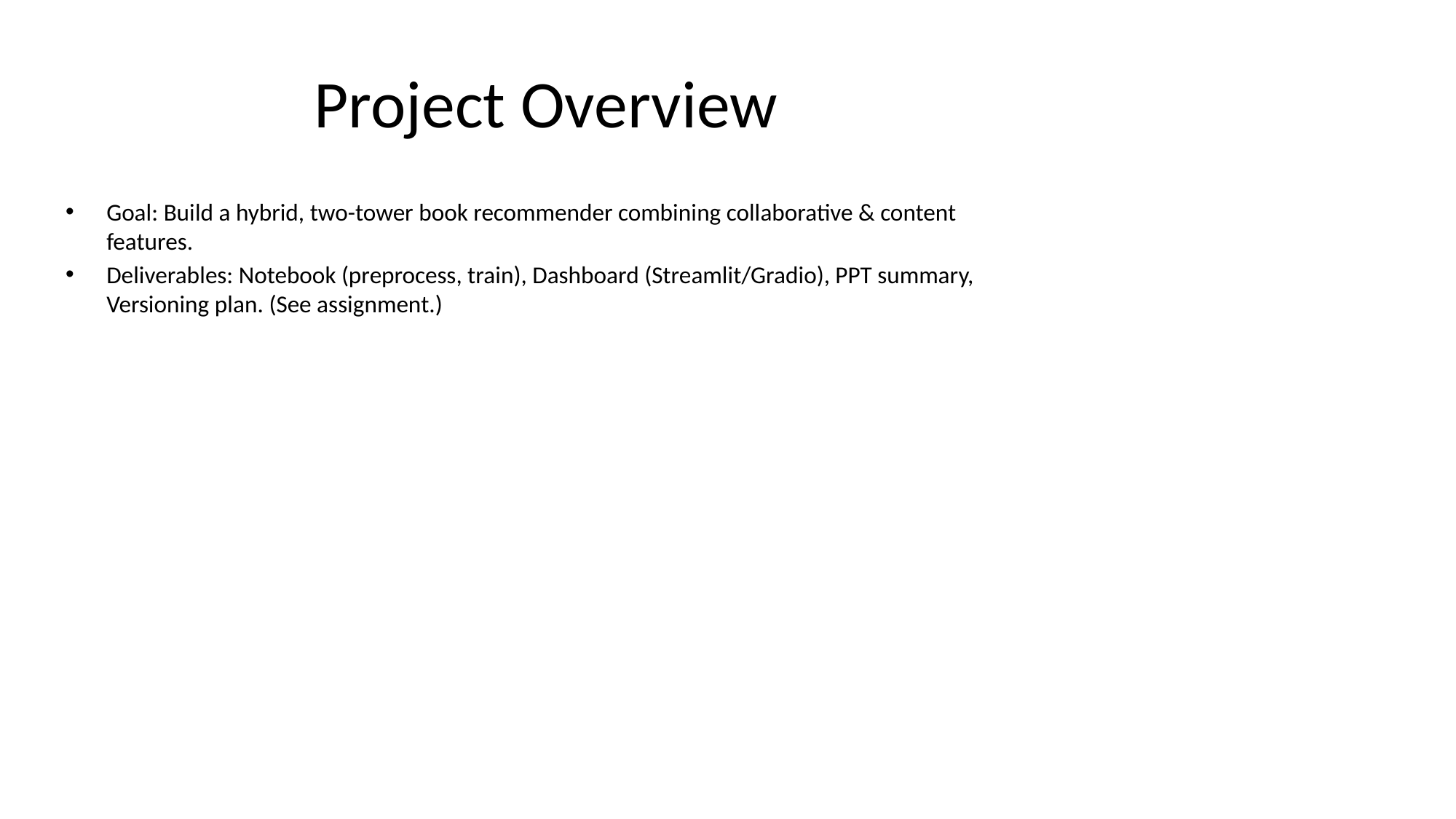

# Project Overview
Goal: Build a hybrid, two-tower book recommender combining collaborative & content features.
Deliverables: Notebook (preprocess, train), Dashboard (Streamlit/Gradio), PPT summary, Versioning plan. (See assignment.)